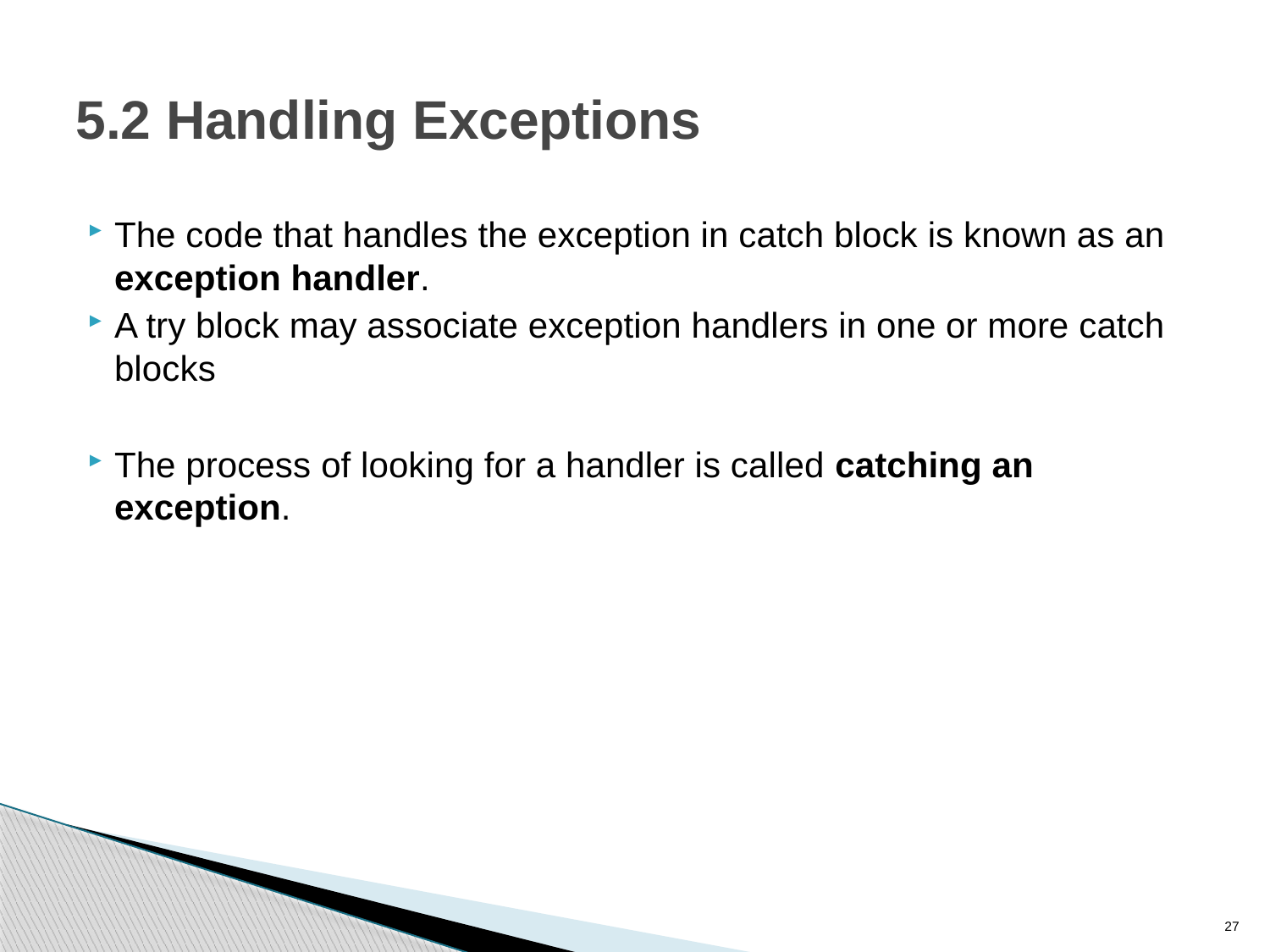

# 5.2 Handling Exceptions
The code that handles the exception in catch block is known as an exception handler.
A try block may associate exception handlers in one or more catch blocks

The process of looking for a handler is called catching an exception.

27